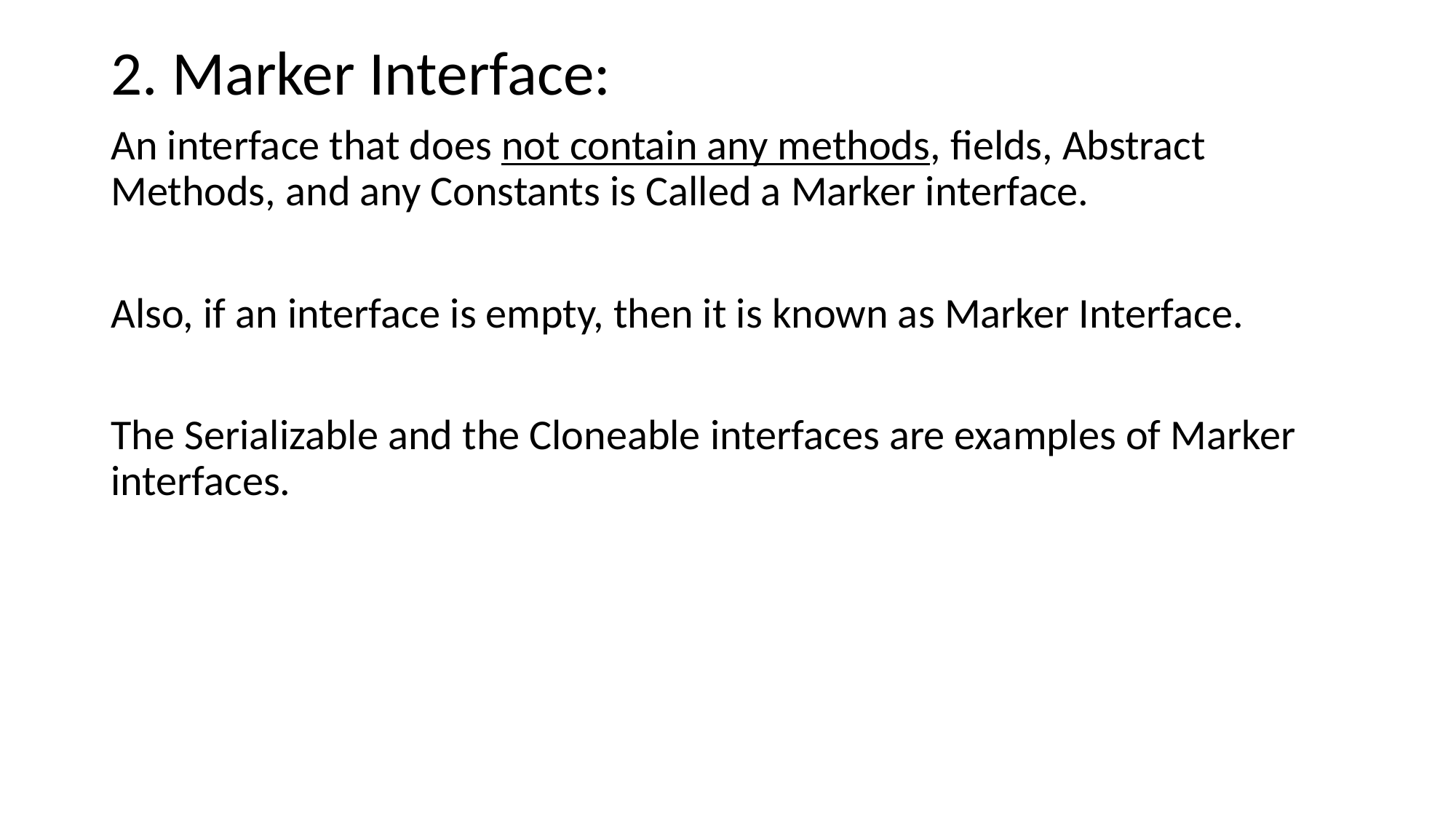

2. Marker Interface:
An interface that does not contain any methods, fields, Abstract Methods, and any Constants is Called a Marker interface.

Also, if an interface is empty, then it is known as Marker Interface.

The Serializable and the Cloneable interfaces are examples of Marker interfaces.